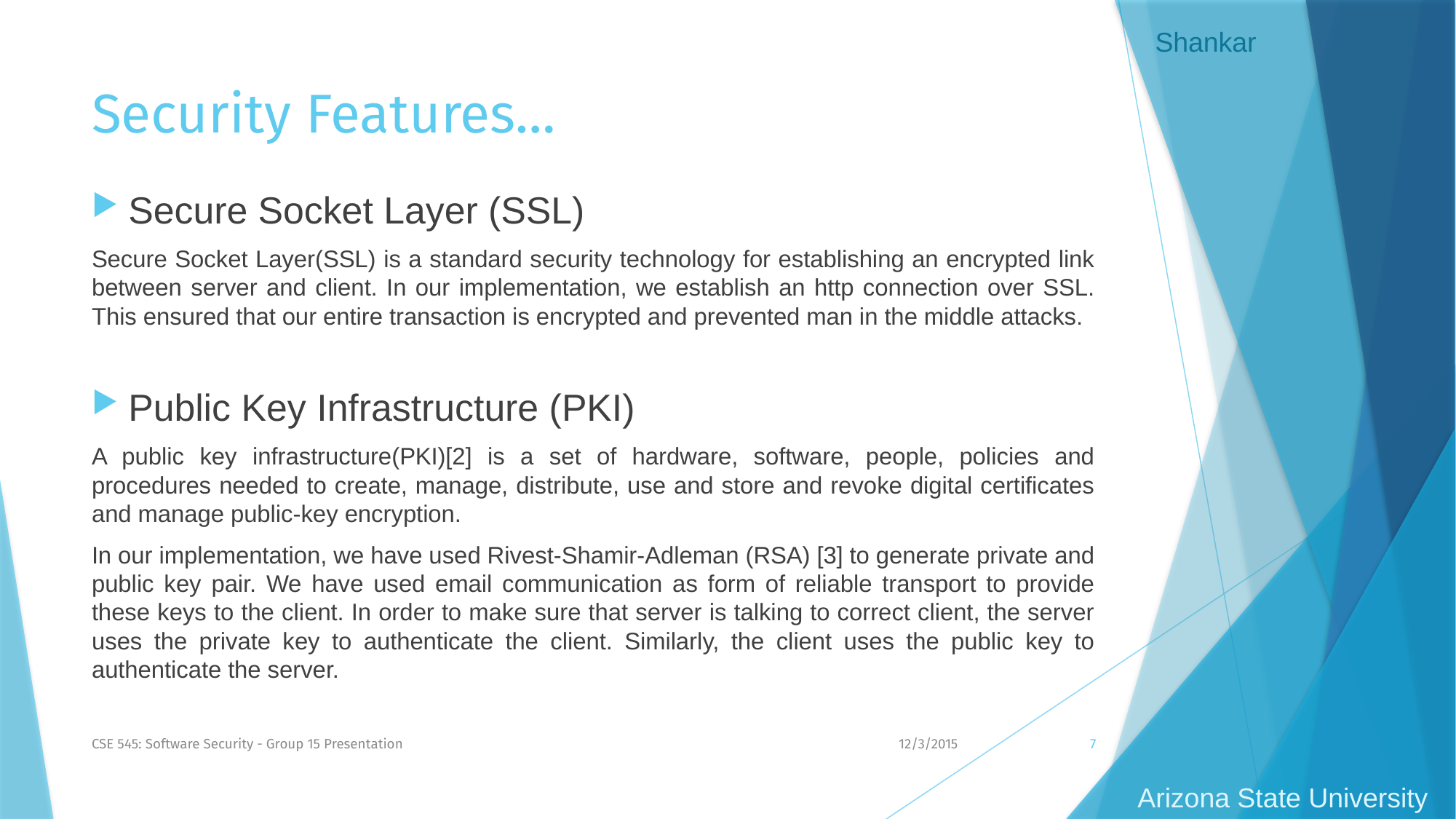

Shankar
# Security Features…
Secure Socket Layer (SSL)
Secure Socket Layer(SSL) is a standard security technology for establishing an encrypted link between server and client. In our implementation, we establish an http connection over SSL. This ensured that our entire transaction is encrypted and prevented man in the middle attacks.

Public Key Infrastructure (PKI)
A public key infrastructure(PKI)[2] is a set of hardware, software, people, policies and procedures needed to create, manage, distribute, use and store and revoke digital certificates and manage public-key encryption.
In our implementation, we have used Rivest-Shamir-Adleman (RSA) [3] to generate private and public key pair. We have used email communication as form of reliable transport to provide these keys to the client. In order to make sure that server is talking to correct client, the server uses the private key to authenticate the client. Similarly, the client uses the public key to authenticate the server.
CSE 545: Software Security - Group 15 Presentation
12/3/2015
7
Arizona State University